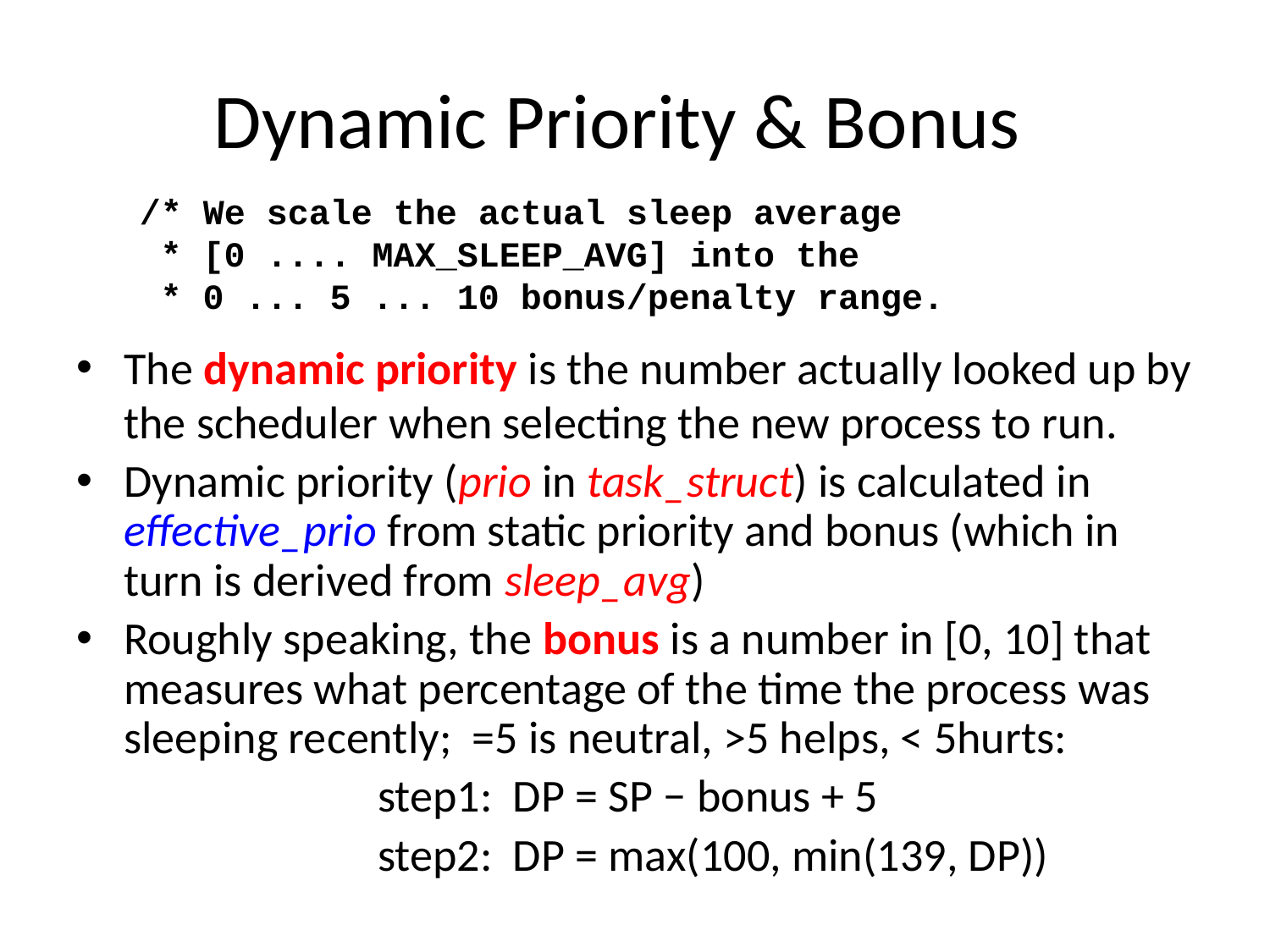

# Dynamic Priority & Bonus
/* We scale the actual sleep average
 * [0 .... MAX_SLEEP_AVG] into the
 * 0 ... 5 ... 10 bonus/penalty range.
The dynamic priority is the number actually looked up by the scheduler when selecting the new process to run.
Dynamic priority (prio in task_struct) is calculated in effective_prio from static priority and bonus (which in turn is derived from sleep_avg)
Roughly speaking, the bonus is a number in [0, 10] that measures what percentage of the time the process was sleeping recently;  =5 is neutral, >5 helps, < 5hurts:
			step1:  DP = SP − bonus + 5
			step2:  DP = max(100, min(139, DP))
19